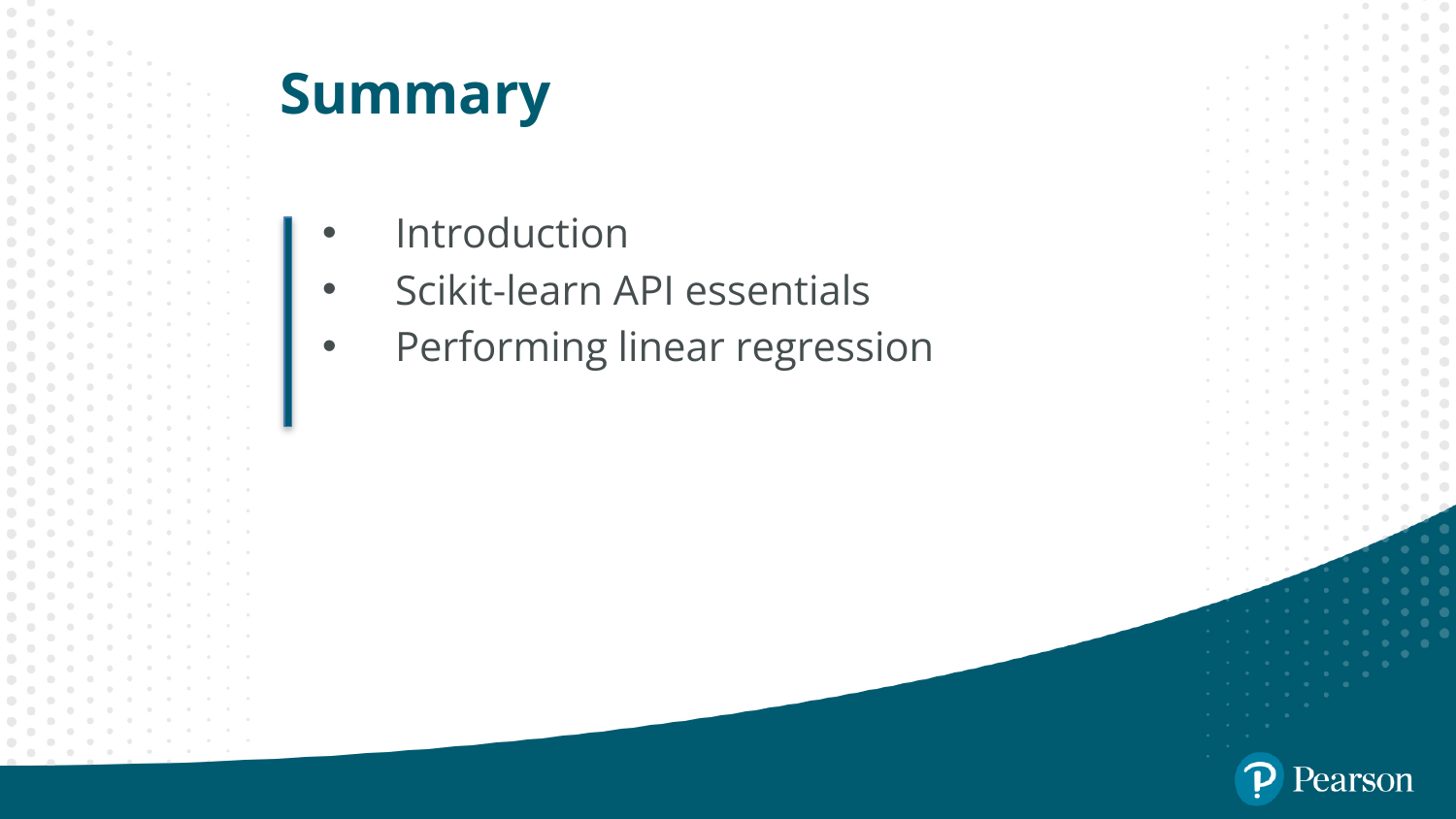

# Summary
Introduction
Scikit-learn API essentials
Performing linear regression